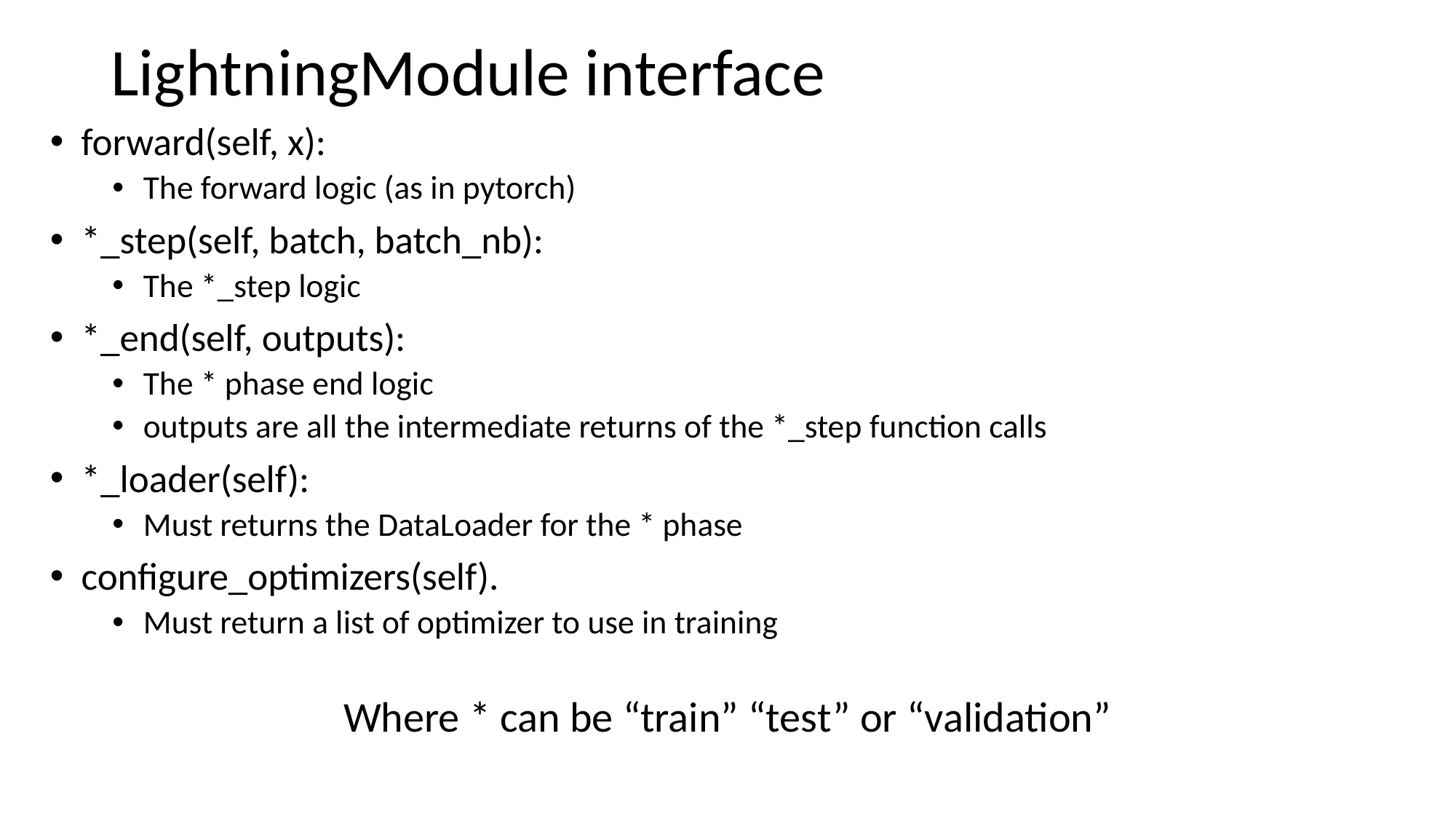

# LightningModule interface
forward(self, x):
The forward logic (as in pytorch)
*_step(self, batch, batch_nb):
The *_step logic
*_end(self, outputs):
The * phase end logic
outputs are all the intermediate returns of the *_step function calls
*_loader(self):
Must returns the DataLoader for the * phase
configure_optimizers(self).
Must return a list of optimizer to use in training

Where * can be “train” “test” or “validation”